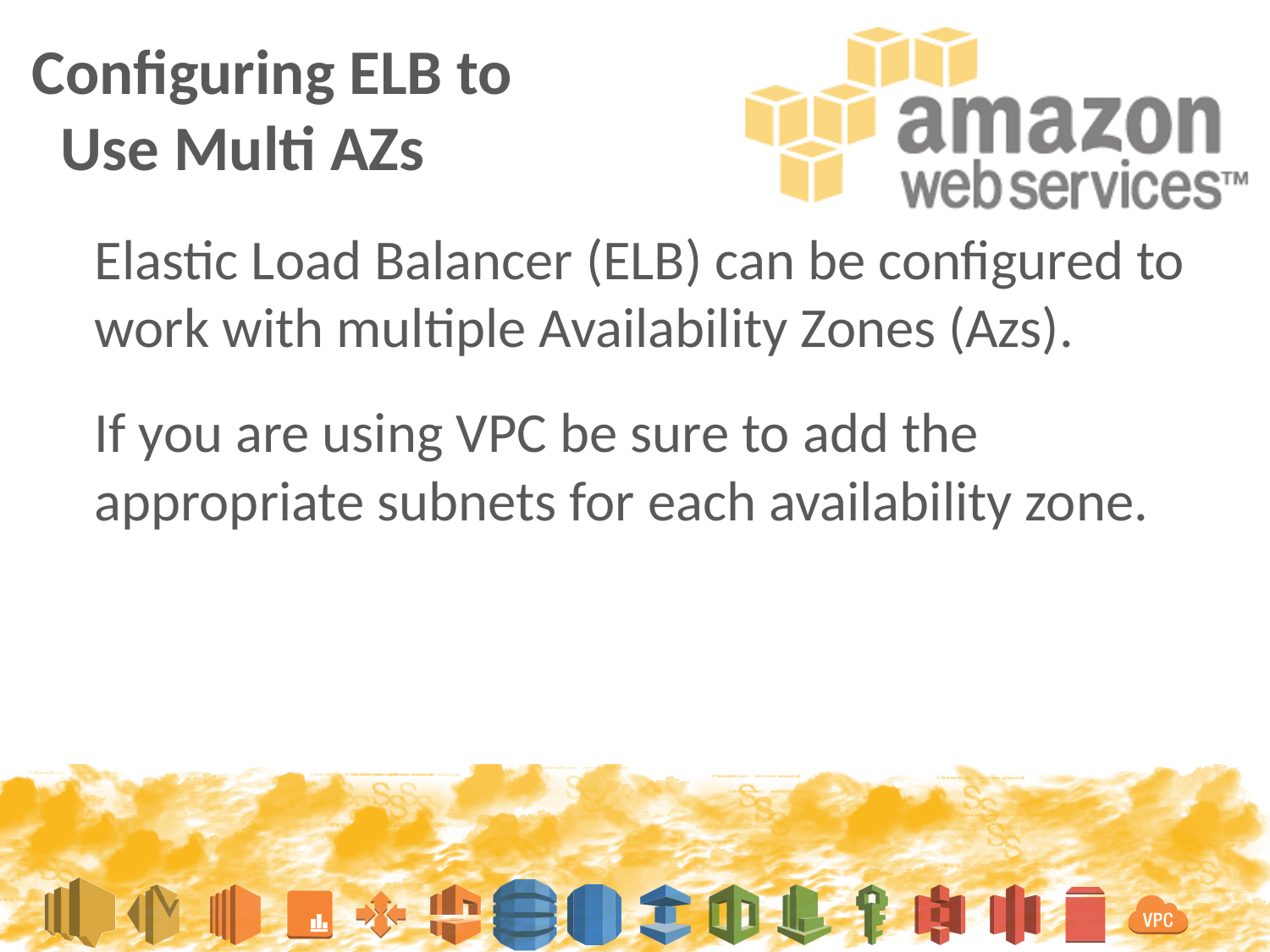

Configuring ELB to
  Use Multi AZs
Elastic Load Balancer (ELB) can be configured to work with multiple Availability Zones (Azs).

If you are using VPC be sure to add the appropriate subnets for each availability zone.